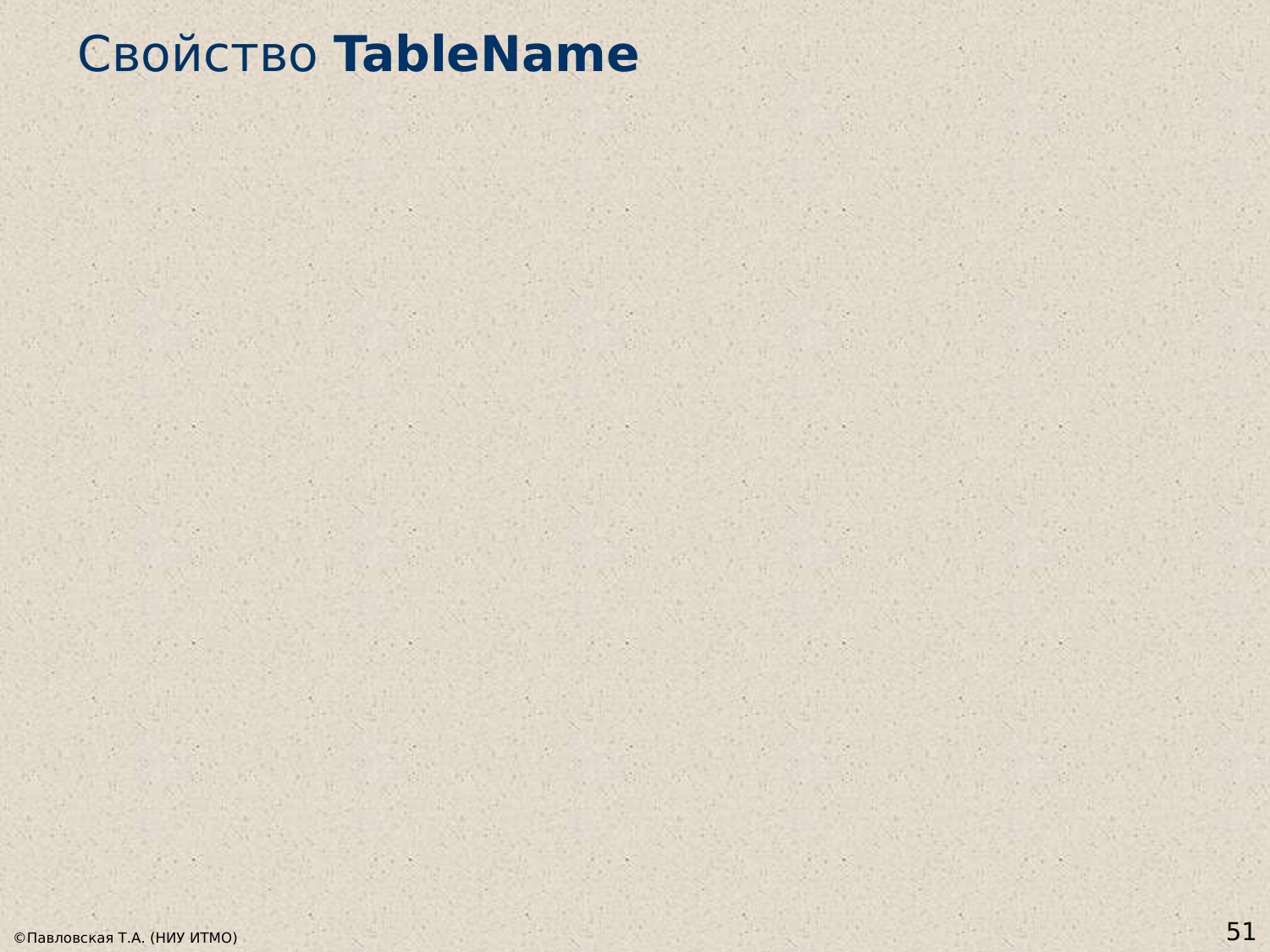

# Свойство TableName

51
©Павловская Т.А. (НИУ ИТМО)